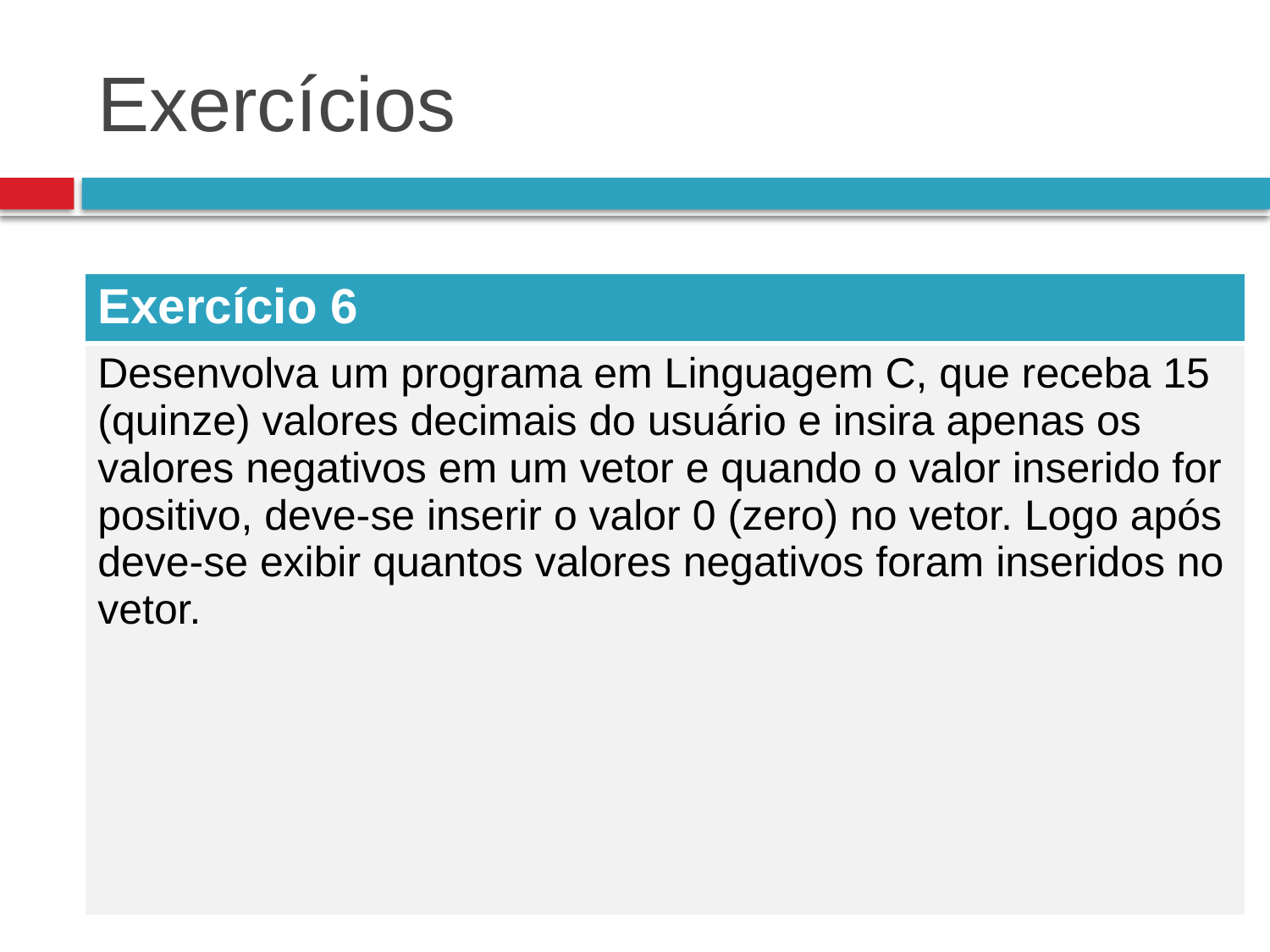

# Exercícios
| Exercício 6 |
| --- |
| Desenvolva um programa em Linguagem C, que receba 15 (quinze) valores decimais do usuário e insira apenas os valores negativos em um vetor e quando o valor inserido for positivo, deve-se inserir o valor 0 (zero) no vetor. Logo após deve-se exibir quantos valores negativos foram inseridos no vetor. |